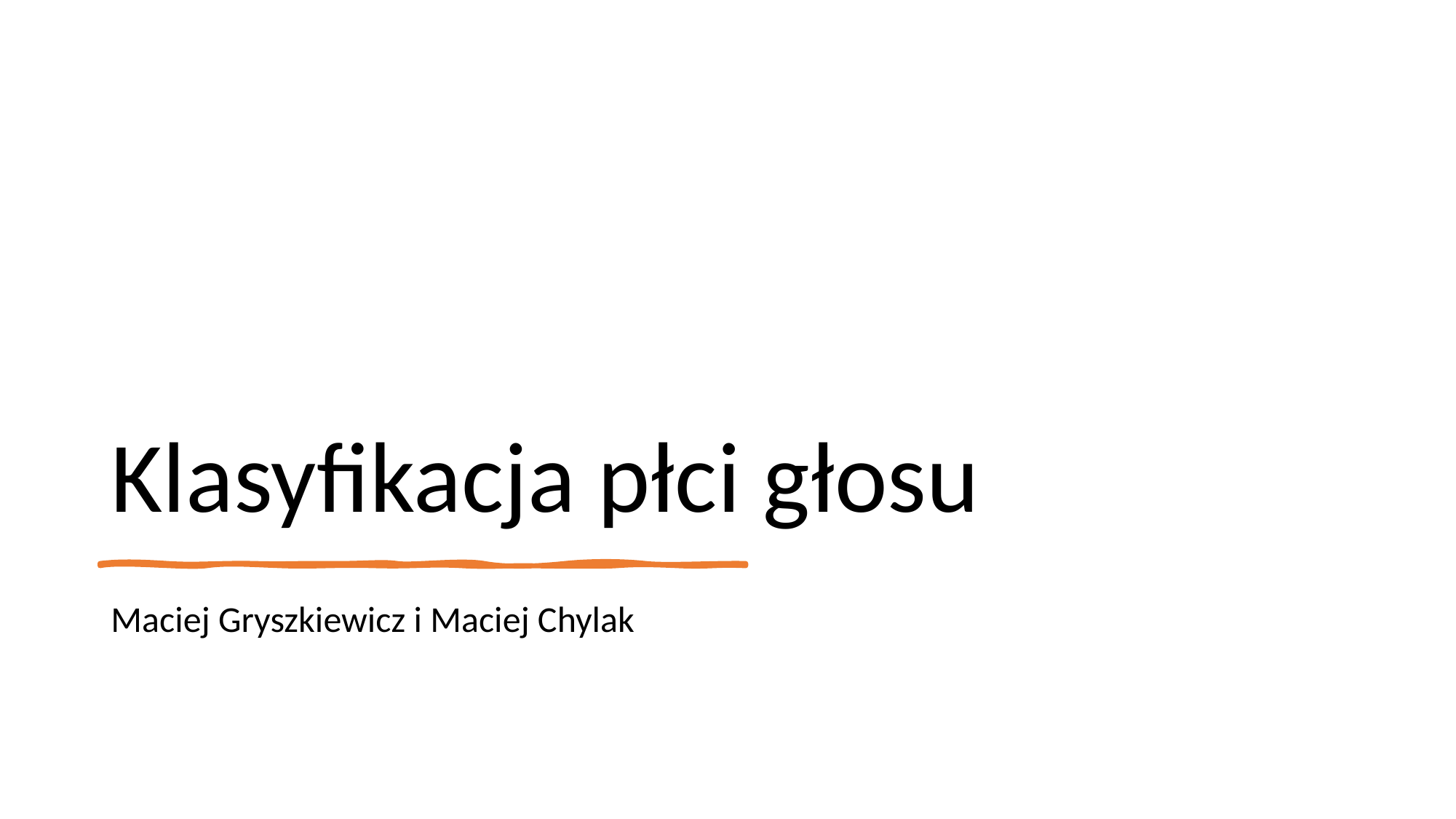

# Klasyfikacja płci głosu

Maciej Gryszkiewicz i Maciej Chylak